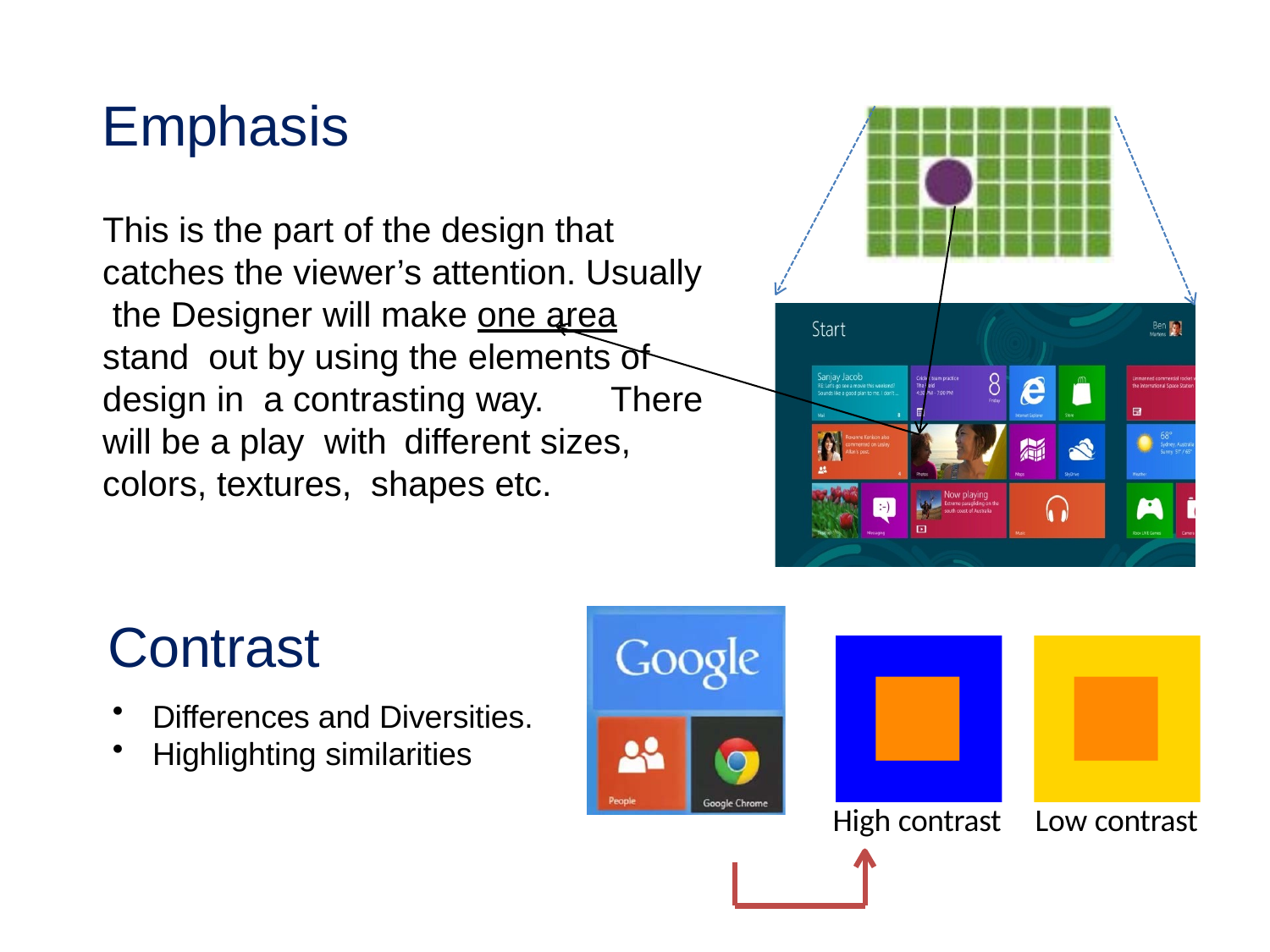

# Emphasis

This is the part of the design that  catches the viewer’s attention. Usually  the Designer will make one area stand  out by using the elements of design in  a contrasting way.	There will be a play  with	different sizes, colors, textures,  shapes etc.

Contrast

Differences and Diversities.
Highlighting similarities
High contrast
Low contrast